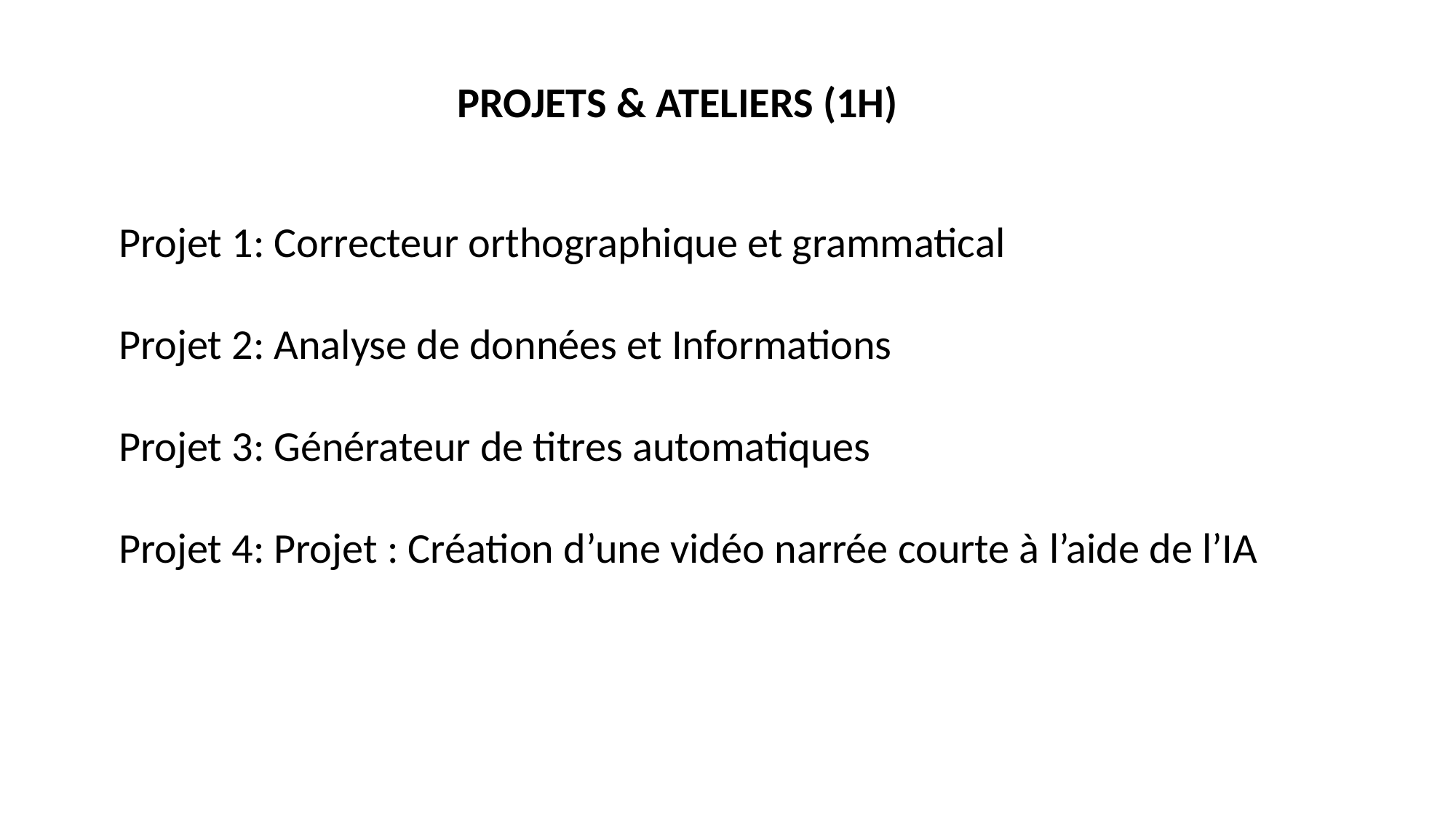

PROJETS & ATELIERS (1H)
Projet 1: Correcteur orthographique et grammatical

Projet 2: Analyse de données et Informations

Projet 3: Générateur de titres automatiques

Projet 4: Projet : Création d’une vidéo narrée courte à l’aide de l’IA